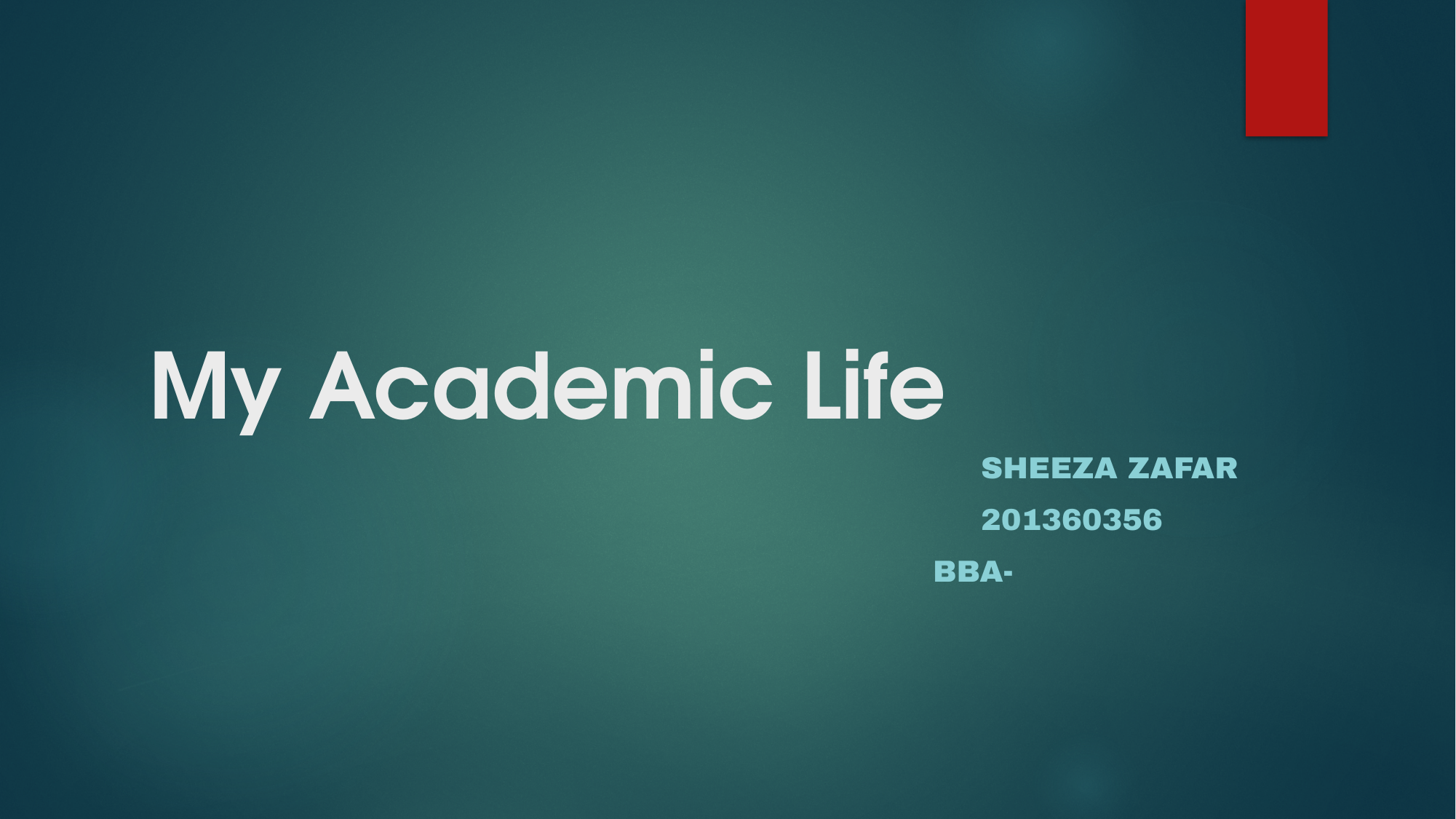

# My Academic Life
	Sheeza ZAFAR
	201360356
      BBA-